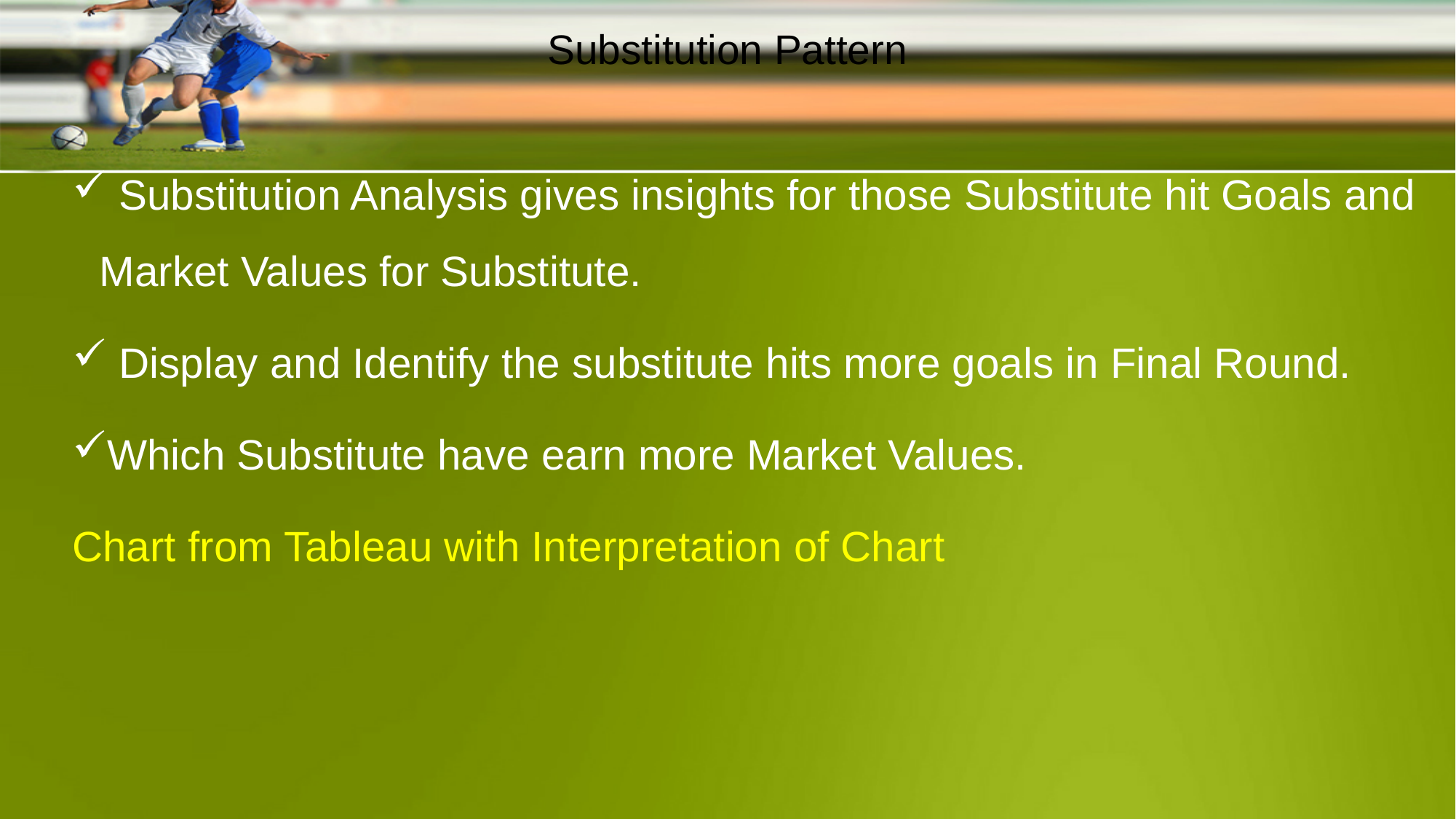

# Substitution Pattern
 Substitution Analysis gives insights for those Substitute hit Goals and Market Values for Substitute.
 Display and Identify the substitute hits more goals in Final Round.
Which Substitute have earn more Market Values.
Chart from Tableau with Interpretation of Chart